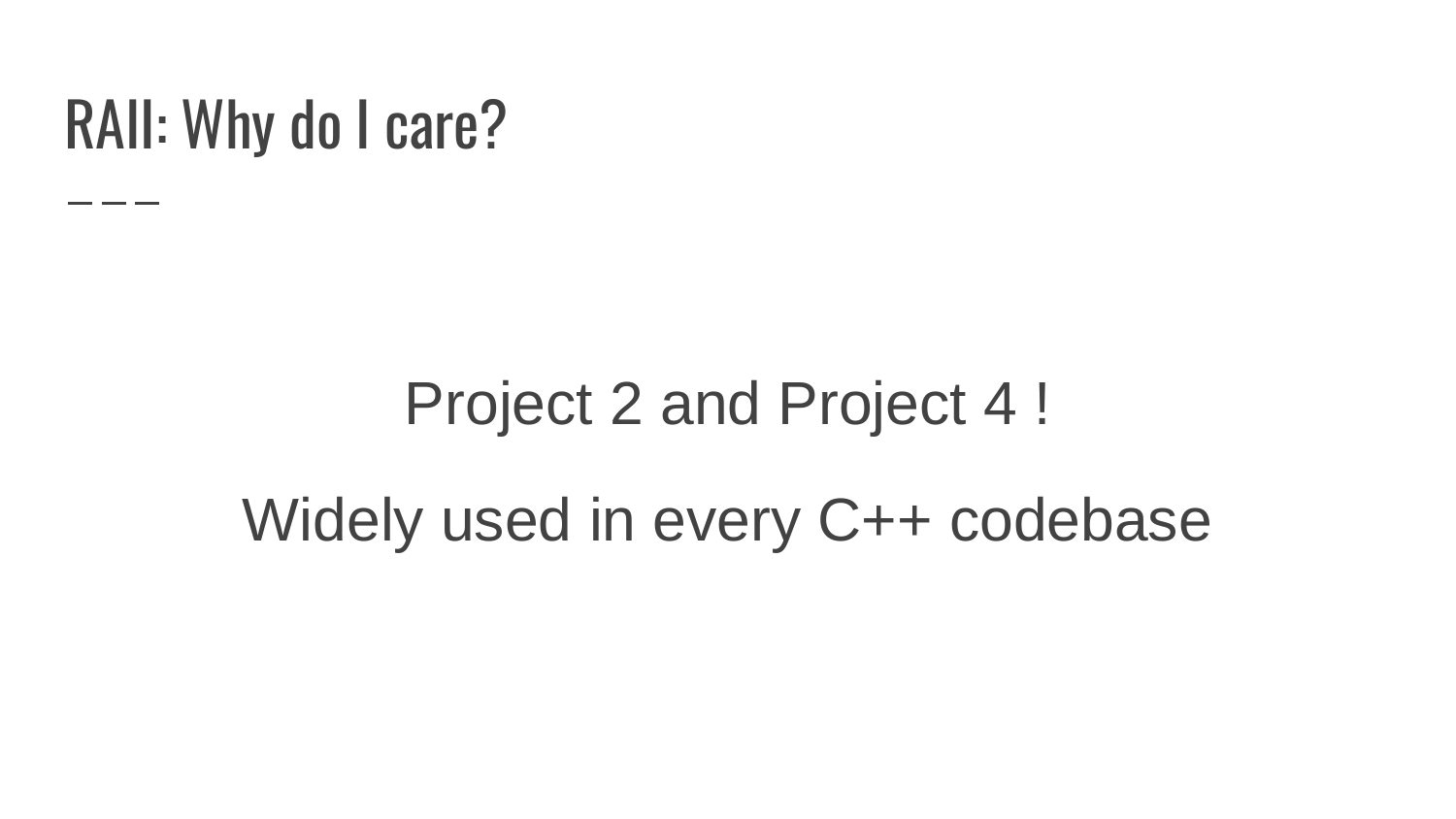

# RAII: Why do I care?

Project 2 and Project 4 !
Widely used in every C++ codebase